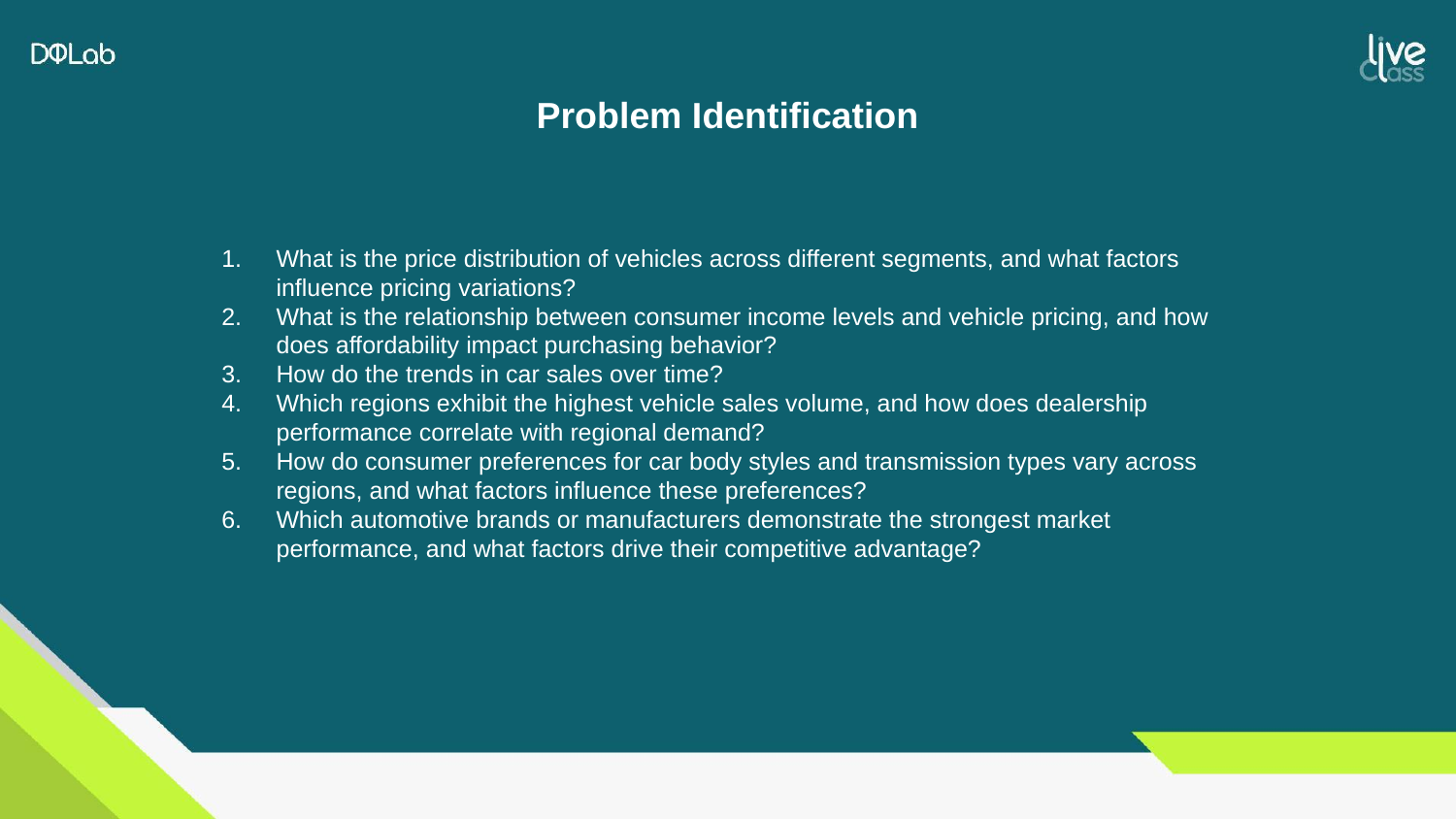

Problem Identification
What is the price distribution of vehicles across different segments, and what factors influence pricing variations?
What is the relationship between consumer income levels and vehicle pricing, and how does affordability impact purchasing behavior?
How do the trends in car sales over time?
Which regions exhibit the highest vehicle sales volume, and how does dealership performance correlate with regional demand?
How do consumer preferences for car body styles and transmission types vary across regions, and what factors influence these preferences?
Which automotive brands or manufacturers demonstrate the strongest market performance, and what factors drive their competitive advantage?